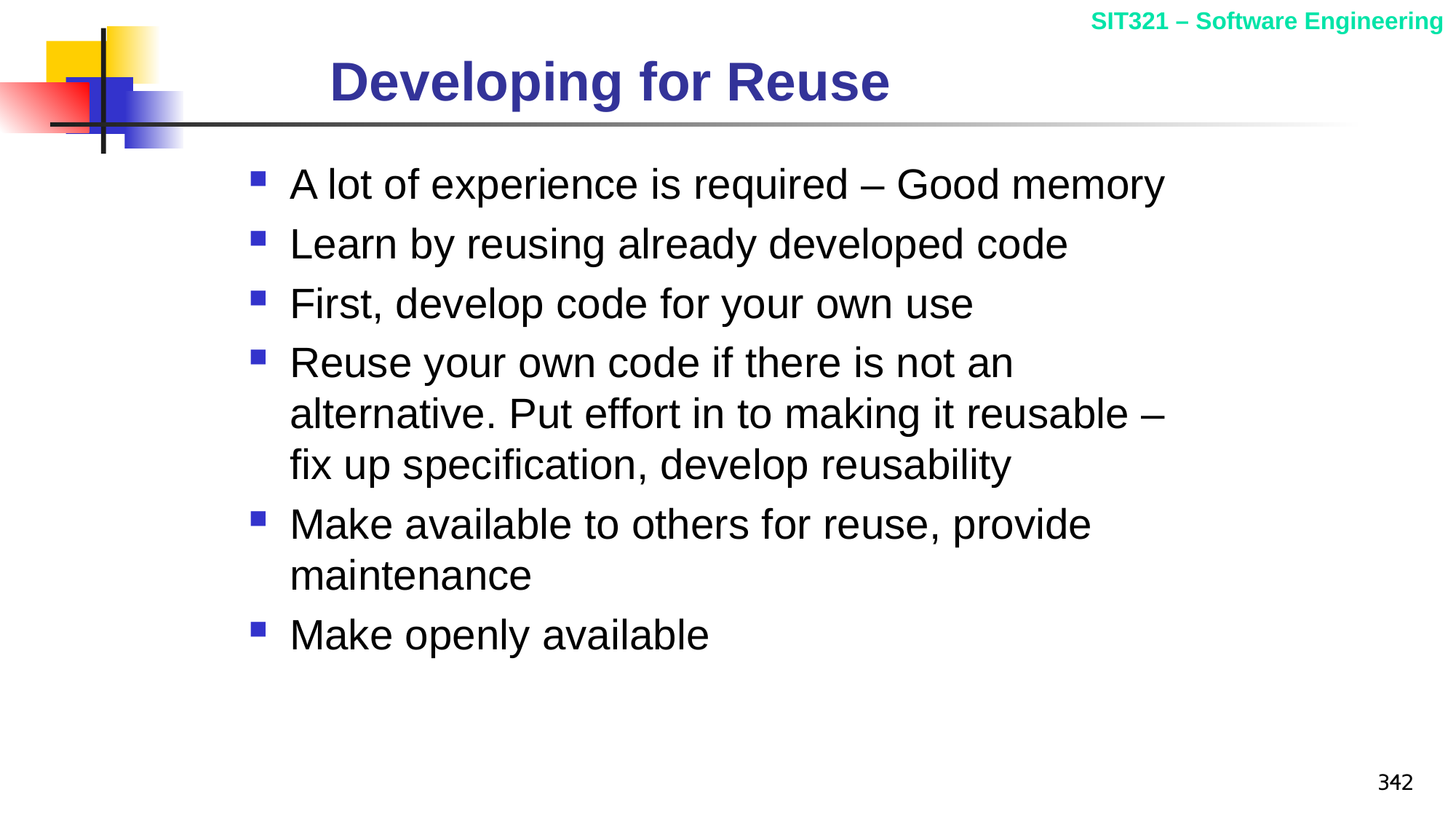

# Developing for Reuse
A lot of experience is required – Good memory
Learn by reusing already developed code
First, develop code for your own use
Reuse your own code if there is not an alternative. Put effort in to making it reusable – fix up specification, develop reusability
Make available to others for reuse, provide maintenance
Make openly available
342